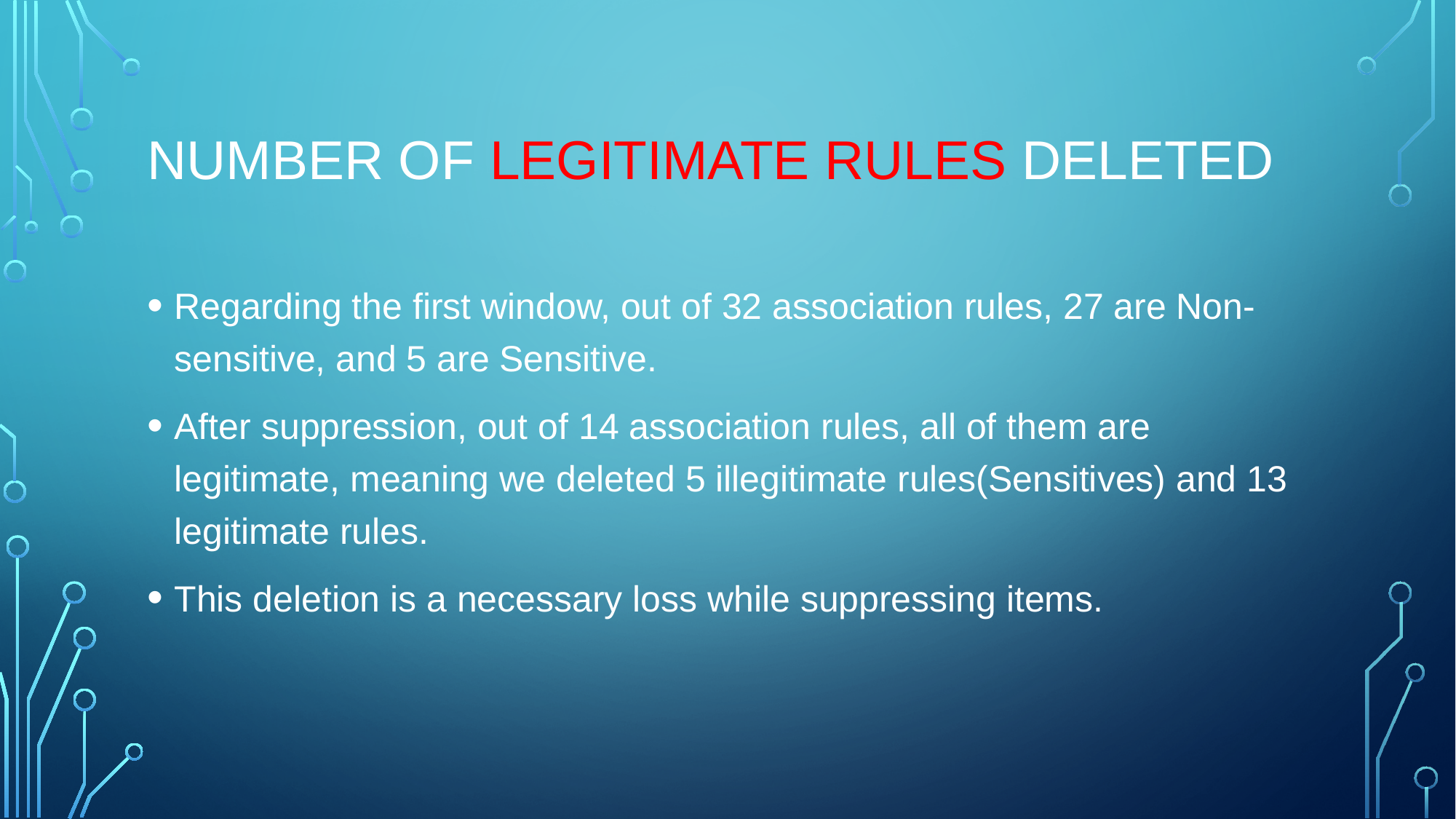

# Number of legitimate rules deleted
Regarding the first window, out of 32 association rules, 27 are Non-sensitive, and 5 are Sensitive.
After suppression, out of 14 association rules, all of them are legitimate, meaning we deleted 5 illegitimate rules(Sensitives) and 13 legitimate rules.
This deletion is a necessary loss while suppressing items.